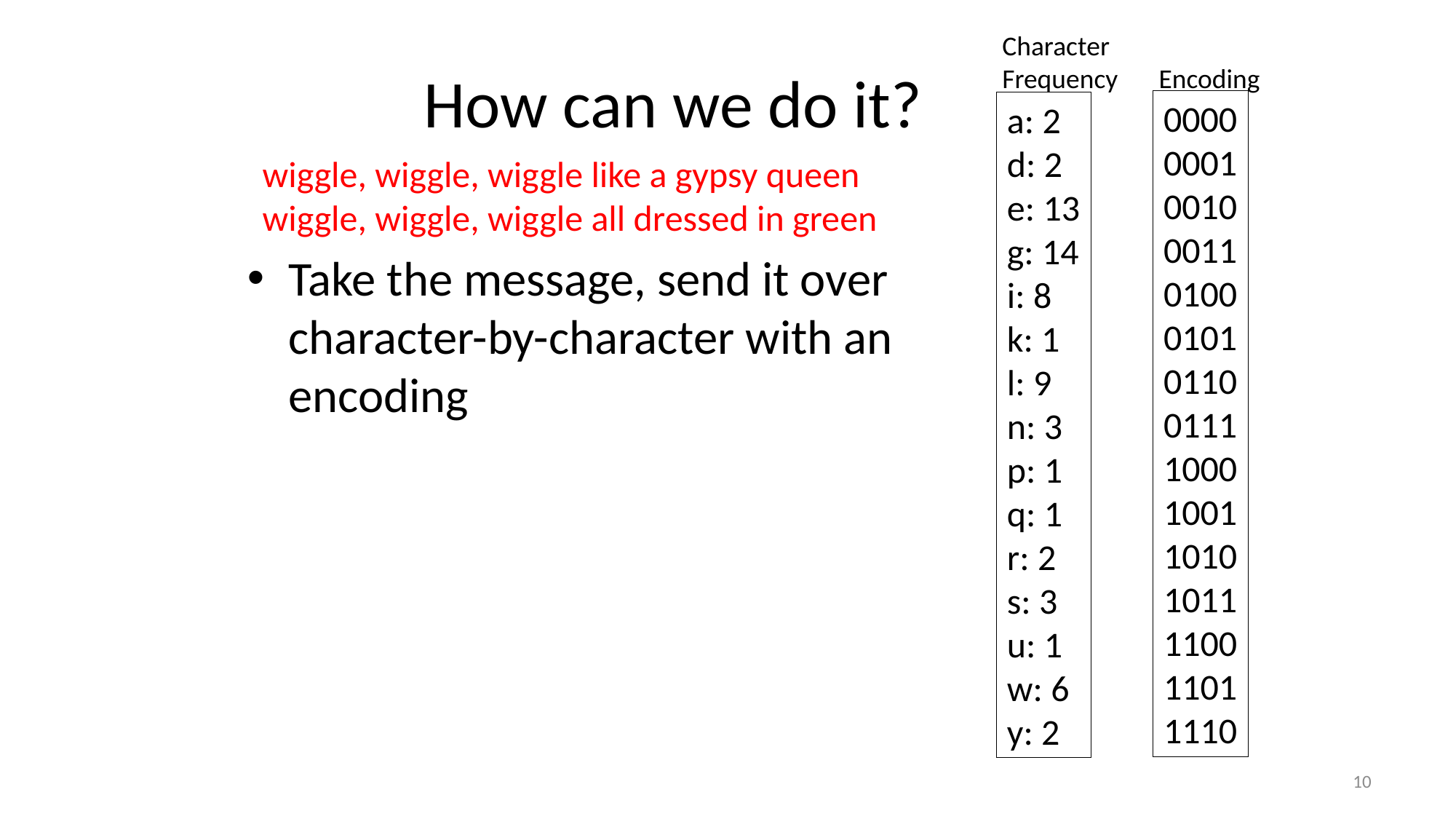

Character Frequency
# How can we do it?
Encoding
0000
0001
0010
0011
0100
0101
0110
0111
1000
1001
1010
1011
1100
1101
1110
a: 2
d: 2
e: 13
g: 14
i: 8
k: 1
l: 9
n: 3
p: 1
q: 1
r: 2
s: 3
u: 1
w: 6
y: 2
wiggle, wiggle, wiggle like a gypsy queen
wiggle, wiggle, wiggle all dressed in green
Take the message, send it over character-by-character with an encoding
10